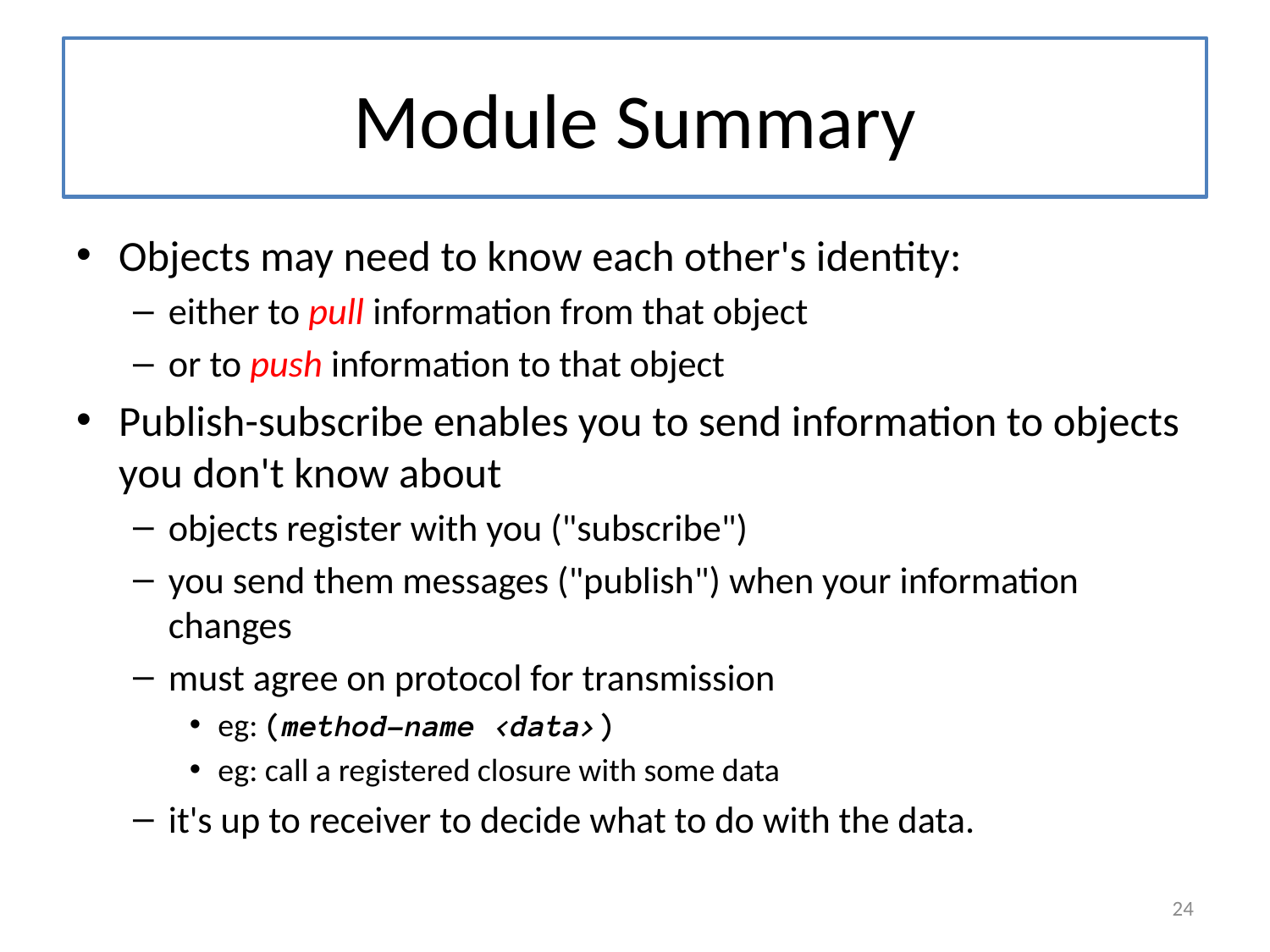

# Module Summary
Objects may need to know each other's identity:
either to pull information from that object
or to push information to that object
Publish-subscribe enables you to send information to objects you don't know about
objects register with you ("subscribe")
you send them messages ("publish") when your information changes
must agree on protocol for transmission
eg: (method-name <data>)
eg: call a registered closure with some data
it's up to receiver to decide what to do with the data.
24